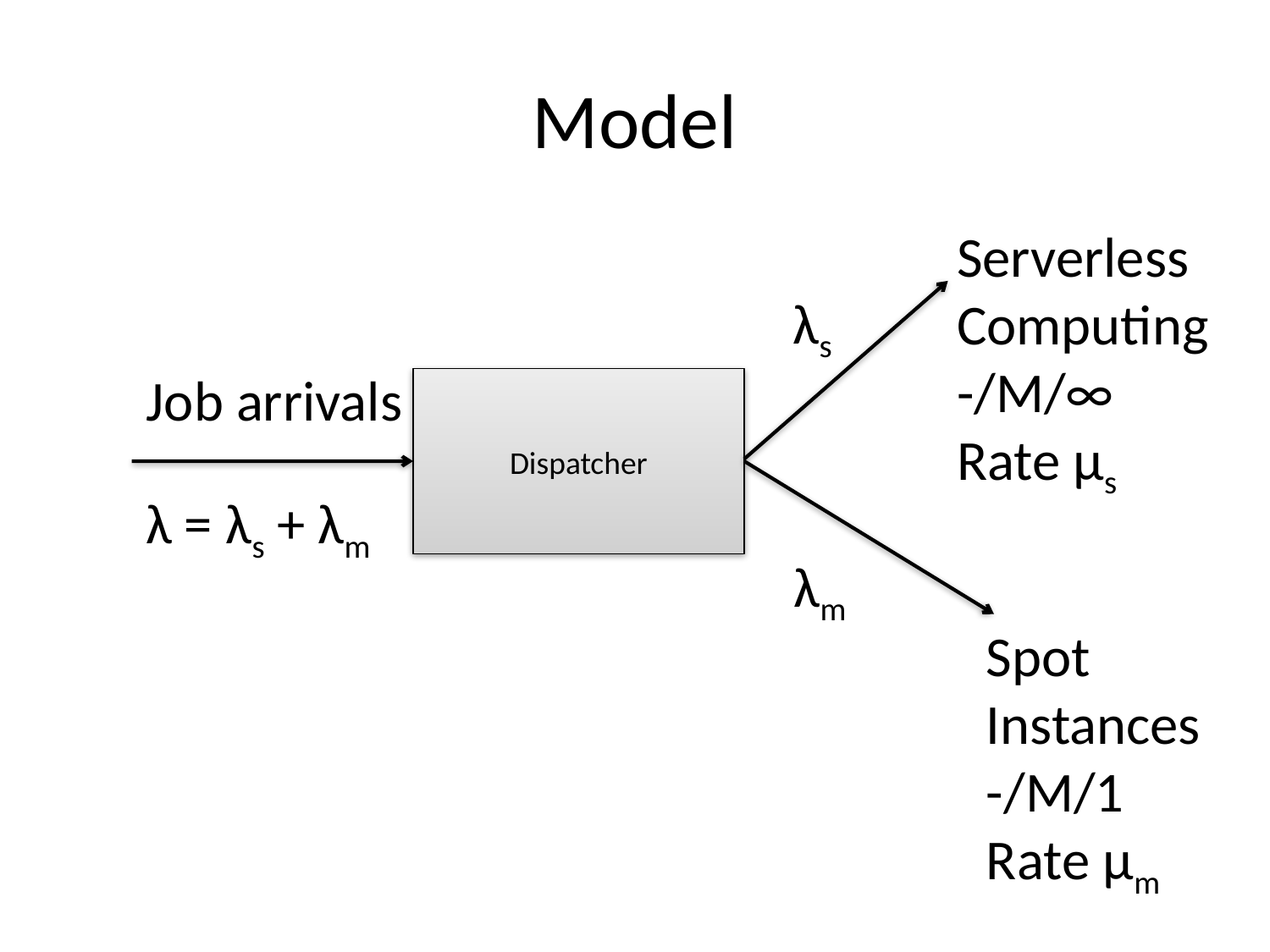

# Model
Serverless
Computing
-/M/∞
Rate μs

λs
Job arrivals
Dispatcher
λ = λs + λm
λm
Spot
Instances
-/M/1
Rate μm